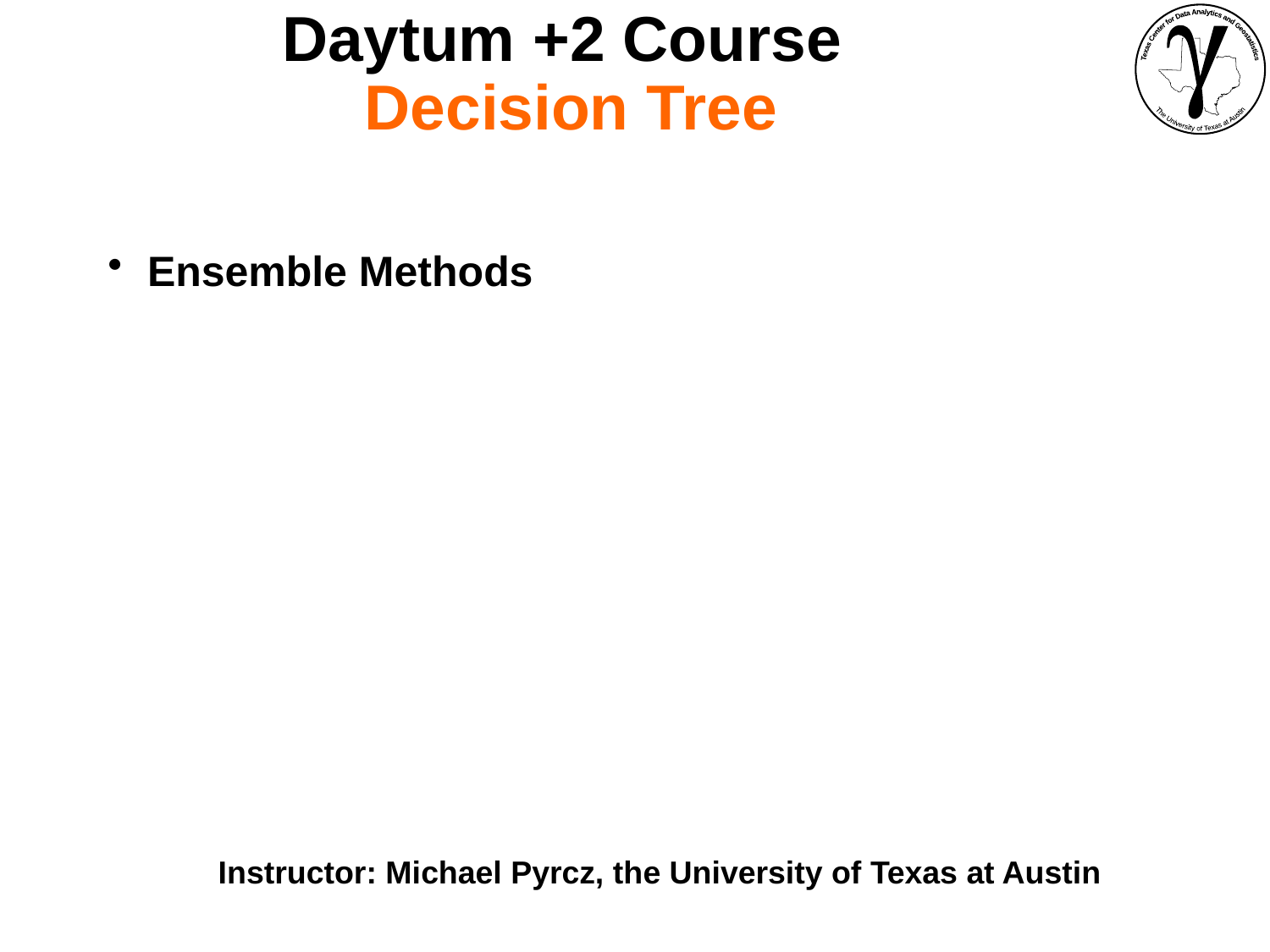

Daytum +2 Course
Decision Tree
Ensemble Methods
Instructor: Michael Pyrcz, the University of Texas at Austin